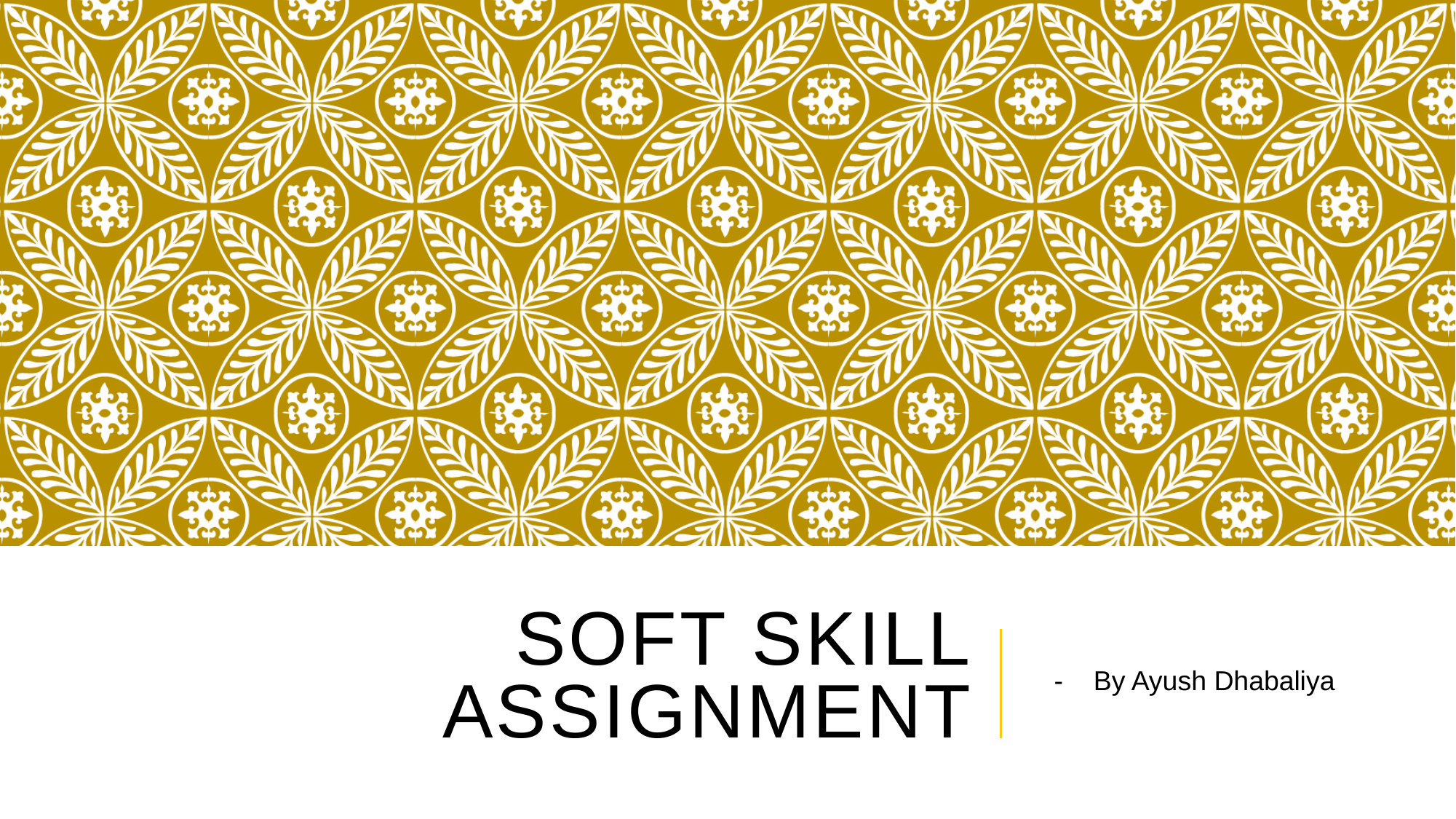

# soft skill assignment
  -    By Ayush Dhabaliya